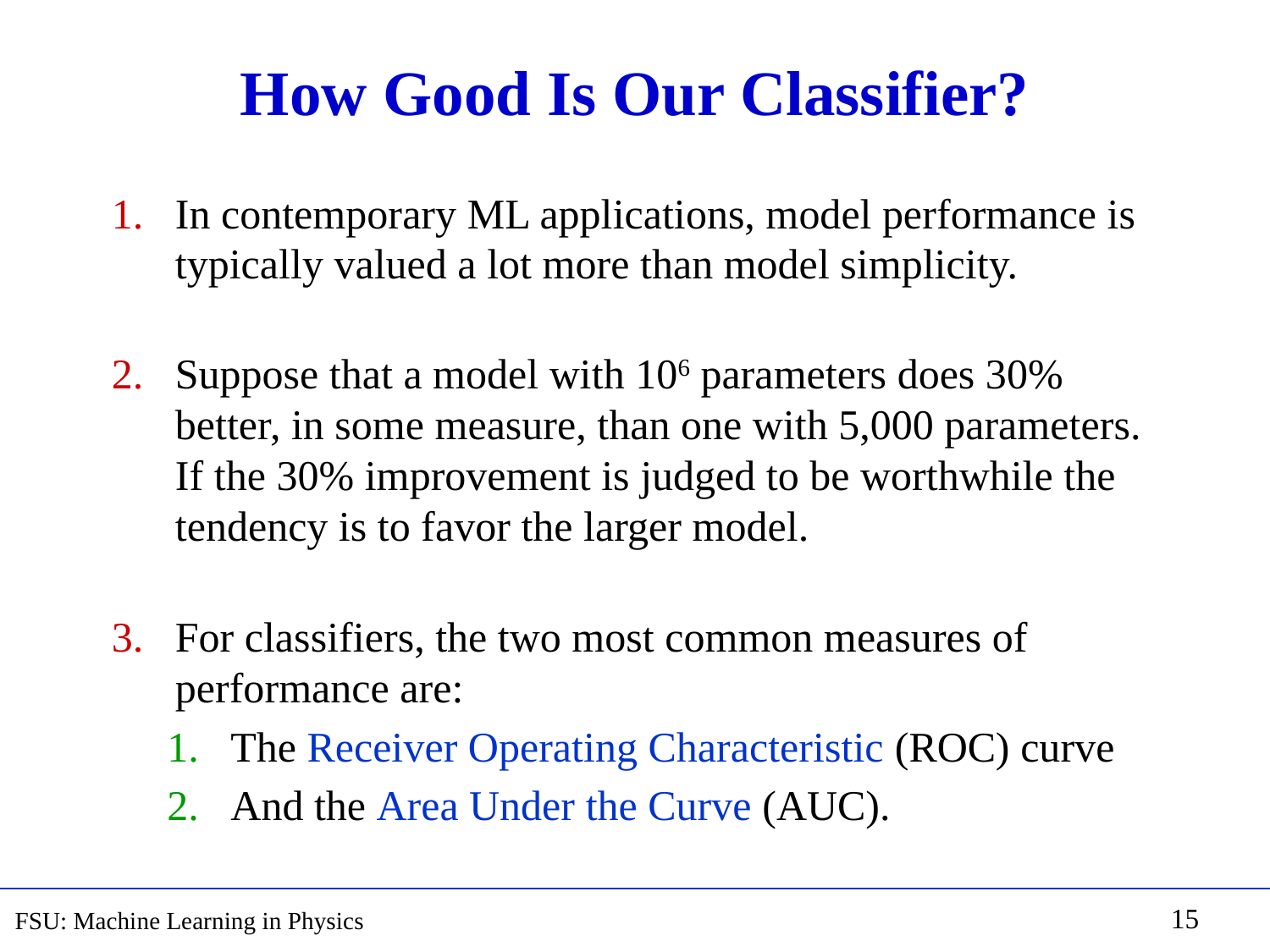

# How Good Is Our Classifier?
In contemporary ML applications, model performance is typically valued a lot more than model simplicity.
Suppose that a model with 106 parameters does 30% better, in some measure, than one with 5,000 parameters. If the 30% improvement is judged to be worthwhile the tendency is to favor the larger model.
For classifiers, the two most common measures of performance are:
The Receiver Operating Characteristic (ROC) curve
And the Area Under the Curve (AUC).